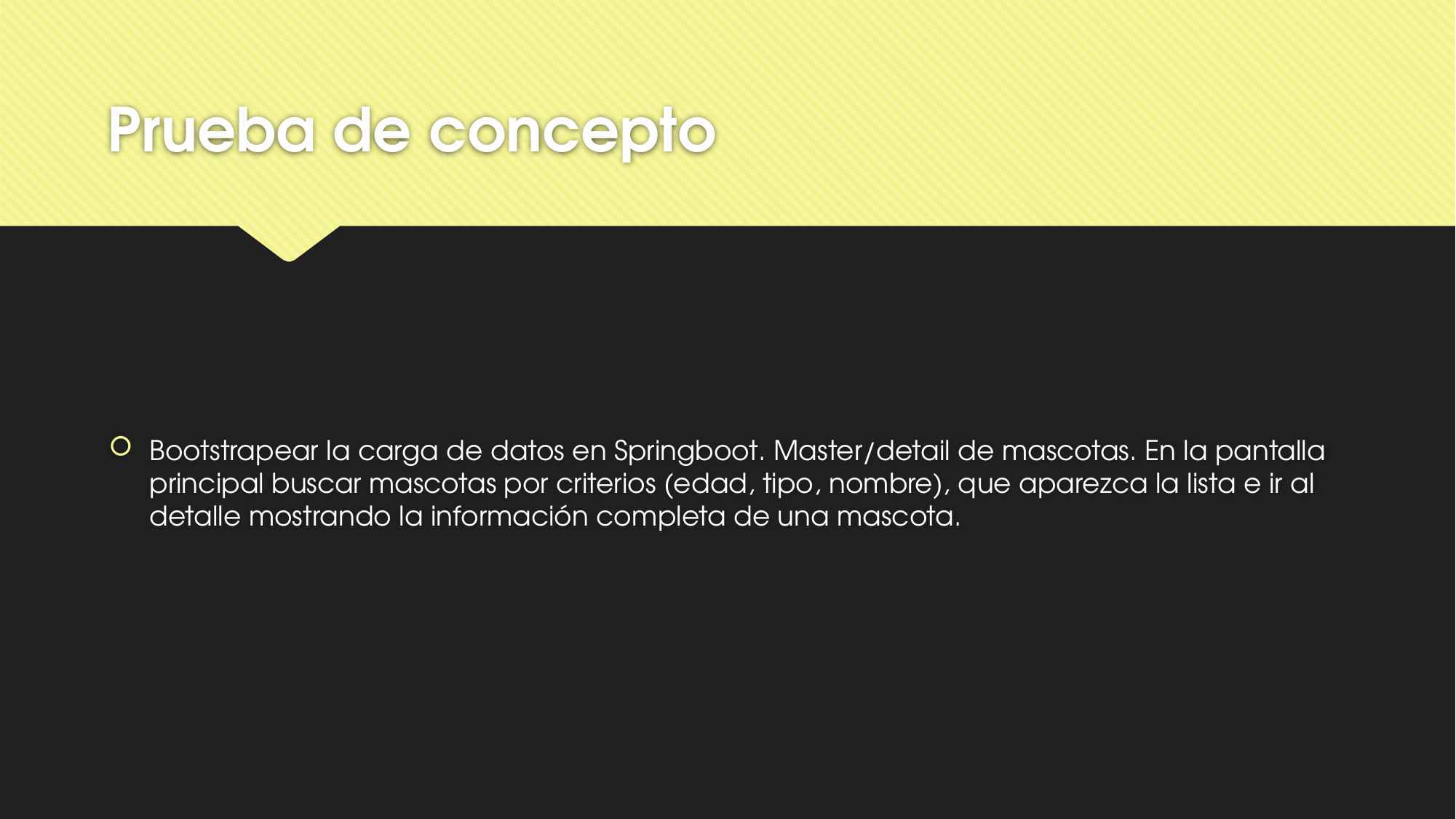

# Prueba de concepto
Bootstrapear la carga de datos en Springboot. Master/detail de mascotas. En la pantalla principal buscar mascotas por criterios (edad, tipo, nombre), que aparezca la lista e ir al detalle mostrando la información completa de una mascota.